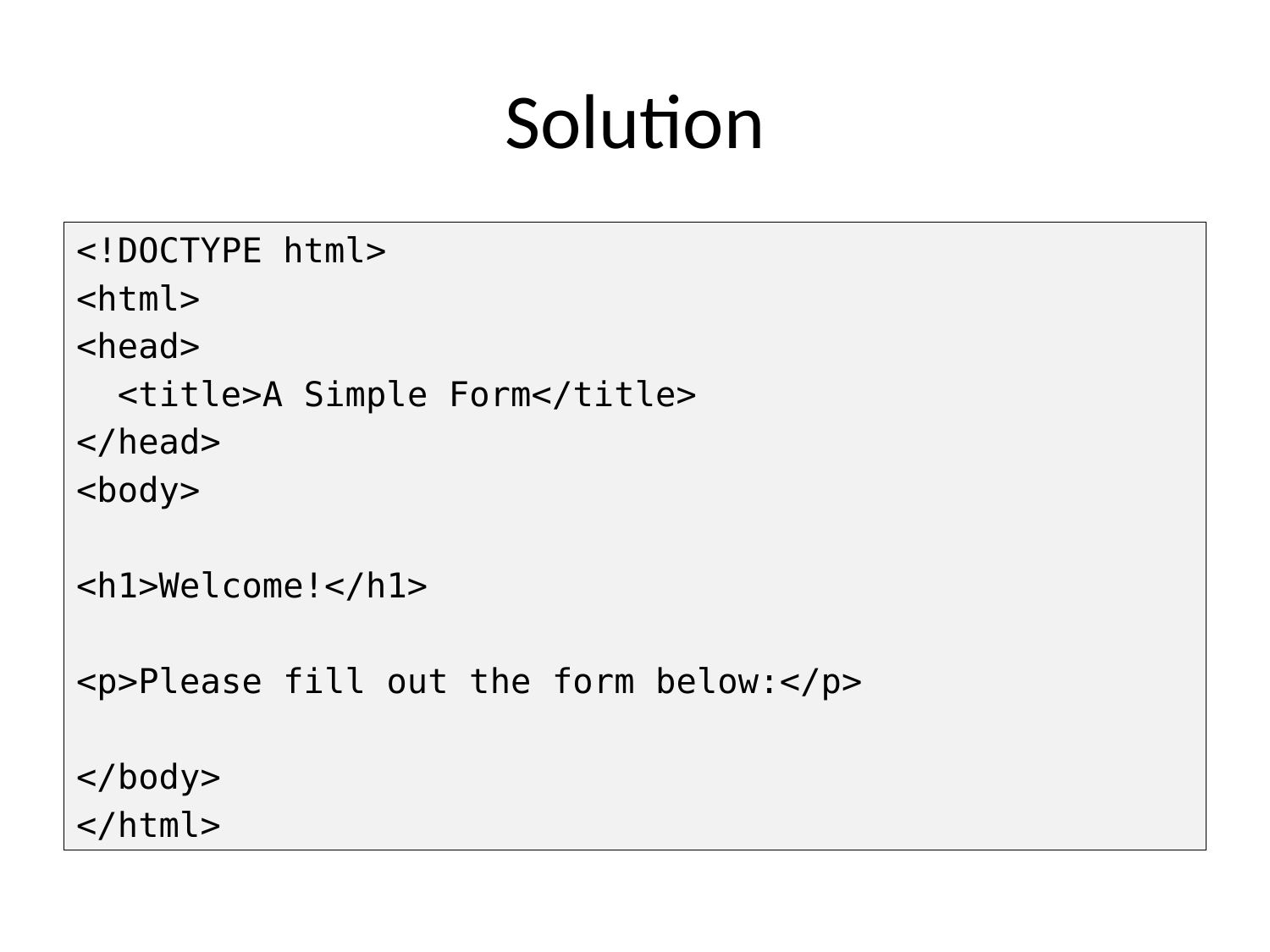

# Solution
<!DOCTYPE html>
<html>
<head>
  <title>A Simple Form</title>
</head>
<body>

<h1>Welcome!</h1>

<p>Please fill out the form below:</p>

</body>
</html>